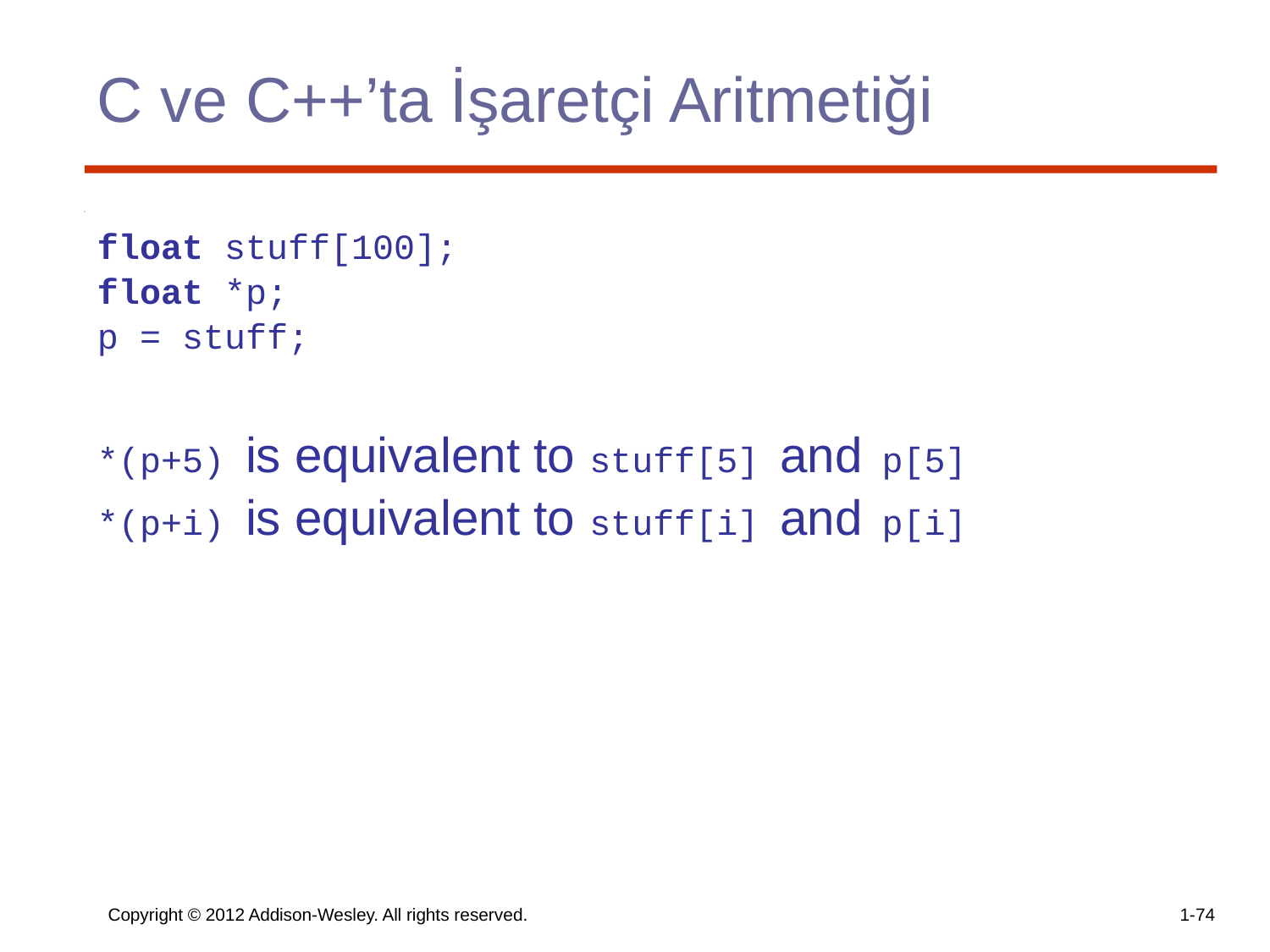

# C ve C++’ta İşaretçi Aritmetiği
float stuff[100];
float *p;
p = stuff;

*(p+5) is equivalent to stuff[5] and  p[5]
*(p+i) is equivalent to stuff[i] and  p[i]
Copyright © 2012 Addison-Wesley. All rights reserved.
1-74